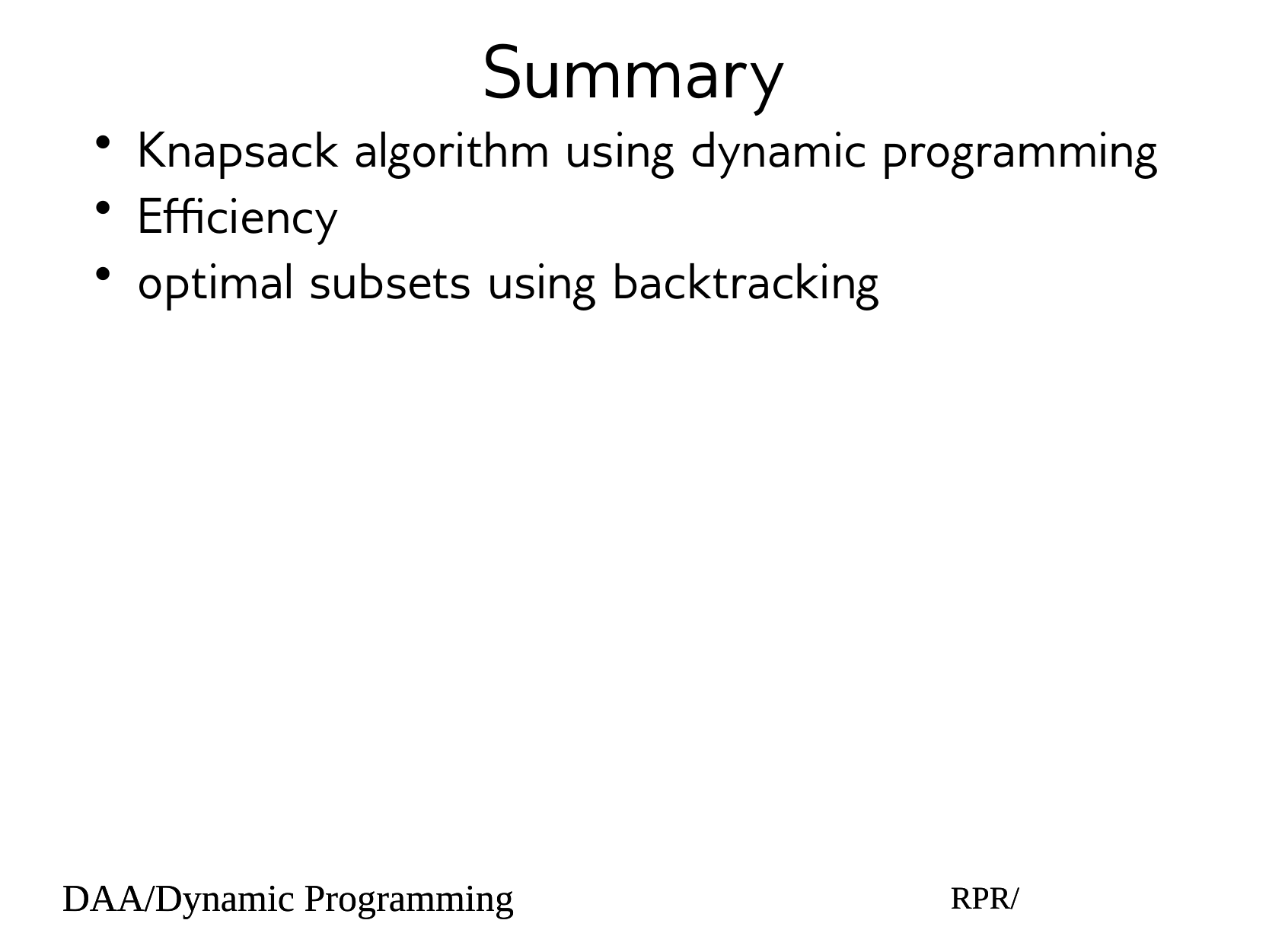

# Summary
Knapsack algorithm using dynamic programming
Efficiency
optimal subsets using backtracking
DAA/Dynamic Programming
RPR/
16